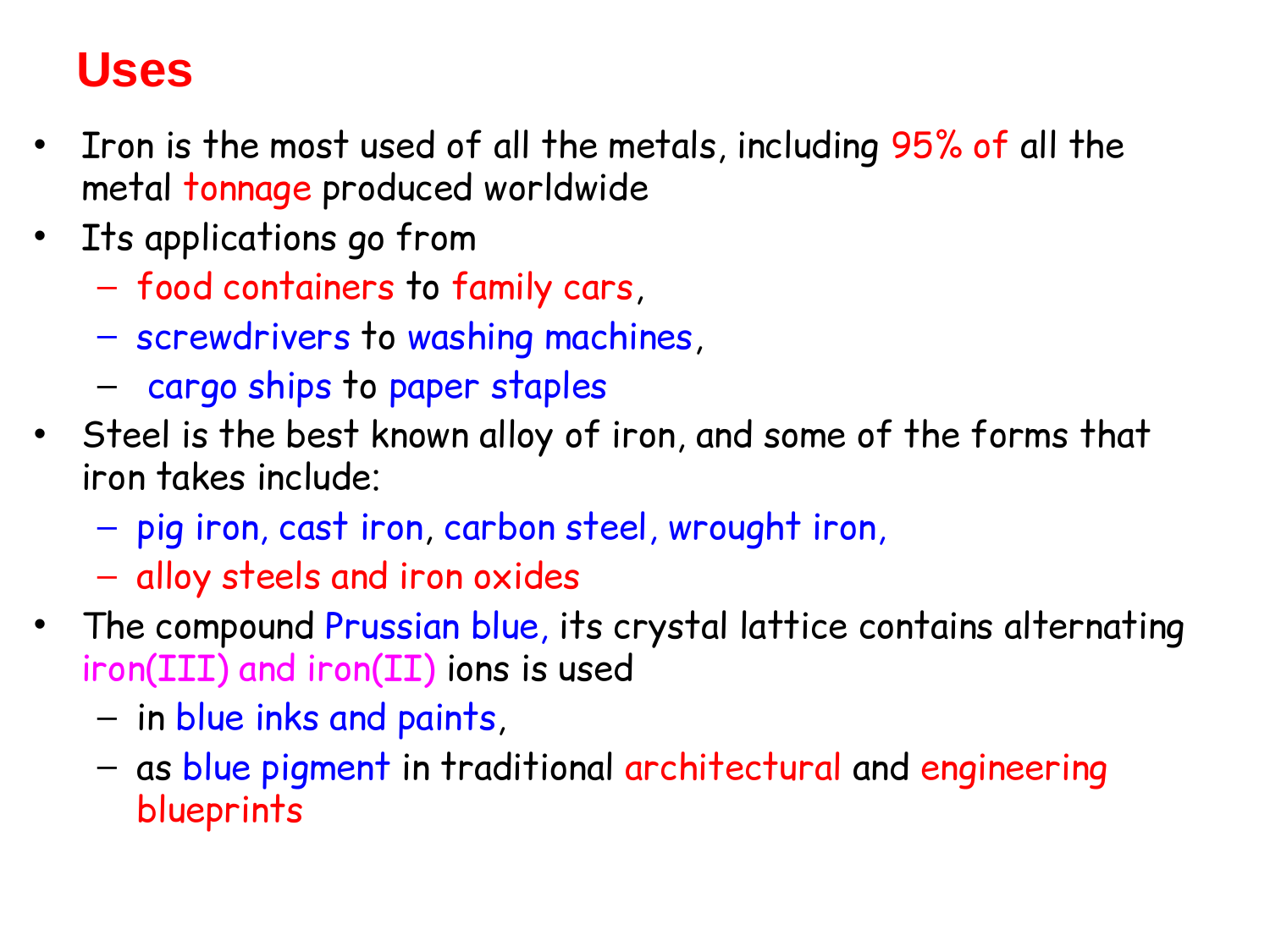

# Uses
Iron is the most used of all the metals, including 95% of all the metal tonnage produced worldwide
Its applications go from
food containers to family cars,
screwdrivers to washing machines,
 cargo ships to paper staples
Steel is the best known alloy of iron, and some of the forms that iron takes include:
pig iron, cast iron, carbon steel, wrought iron,
alloy steels and iron oxides
The compound Prussian blue, its crystal lattice contains alternating iron(III) and iron(II) ions is used
in blue inks and paints,
as blue pigment in traditional architectural and engineering blueprints